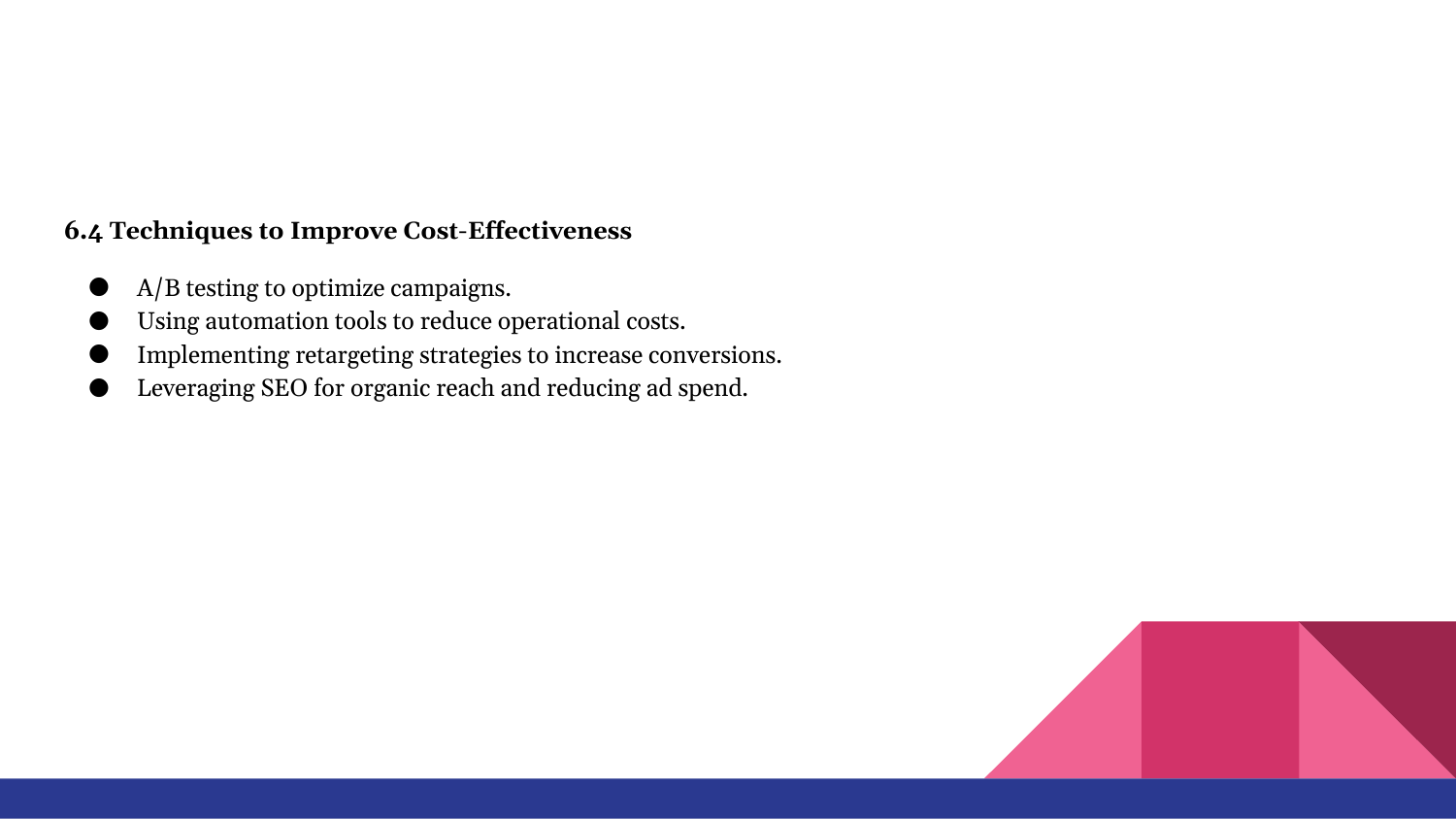

#
6.4 Techniques to Improve Cost-Effectiveness
A/B testing to optimize campaigns.
Using automation tools to reduce operational costs.
Implementing retargeting strategies to increase conversions.
Leveraging SEO for organic reach and reducing ad spend.